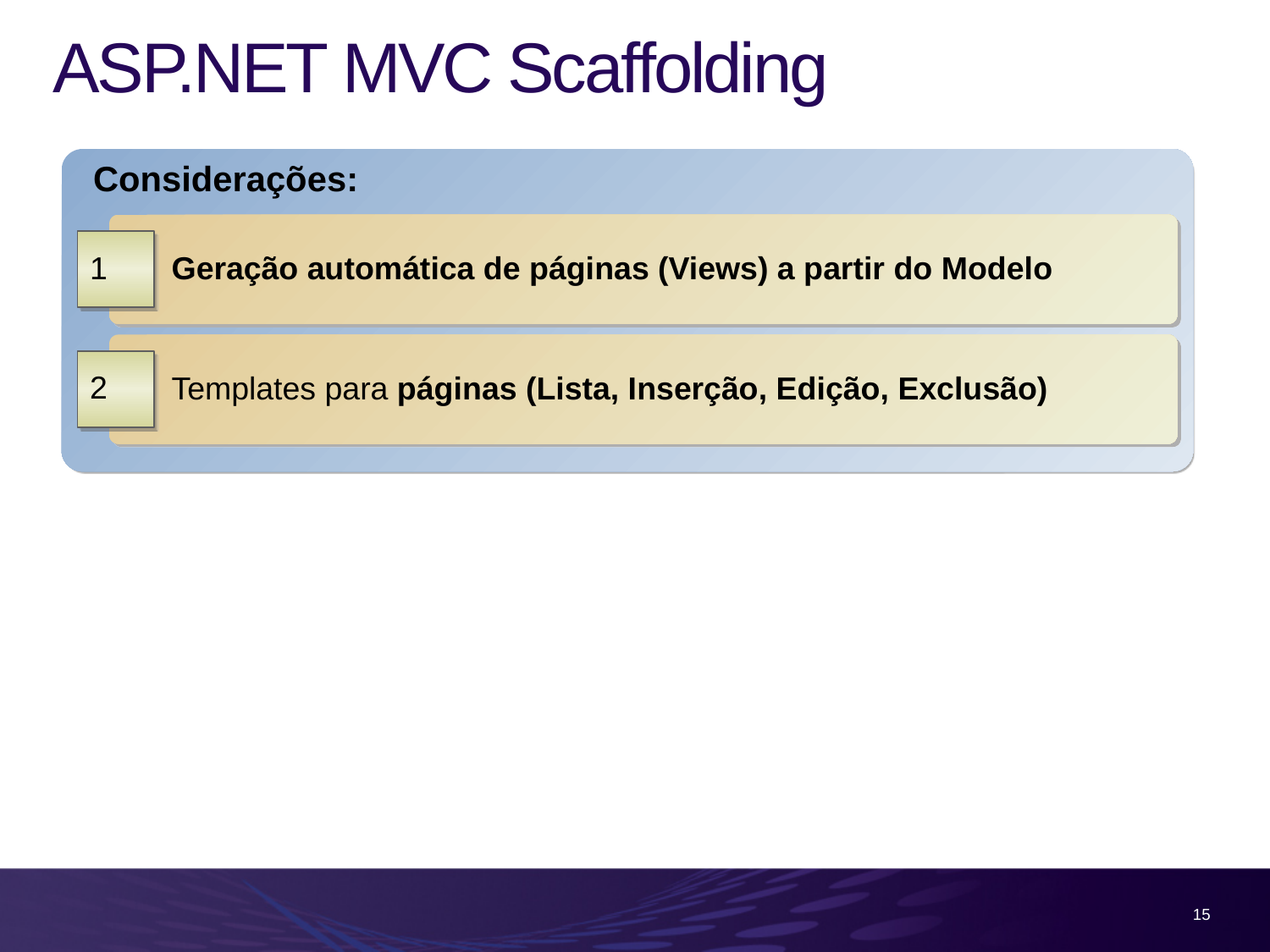

# ASP.NET MVC Scaffolding
Considerações:

 Geração automática de páginas (Views) a partir do Modelo
1
 Templates para páginas (Lista, Inserção, Edição, Exclusão)
2
15